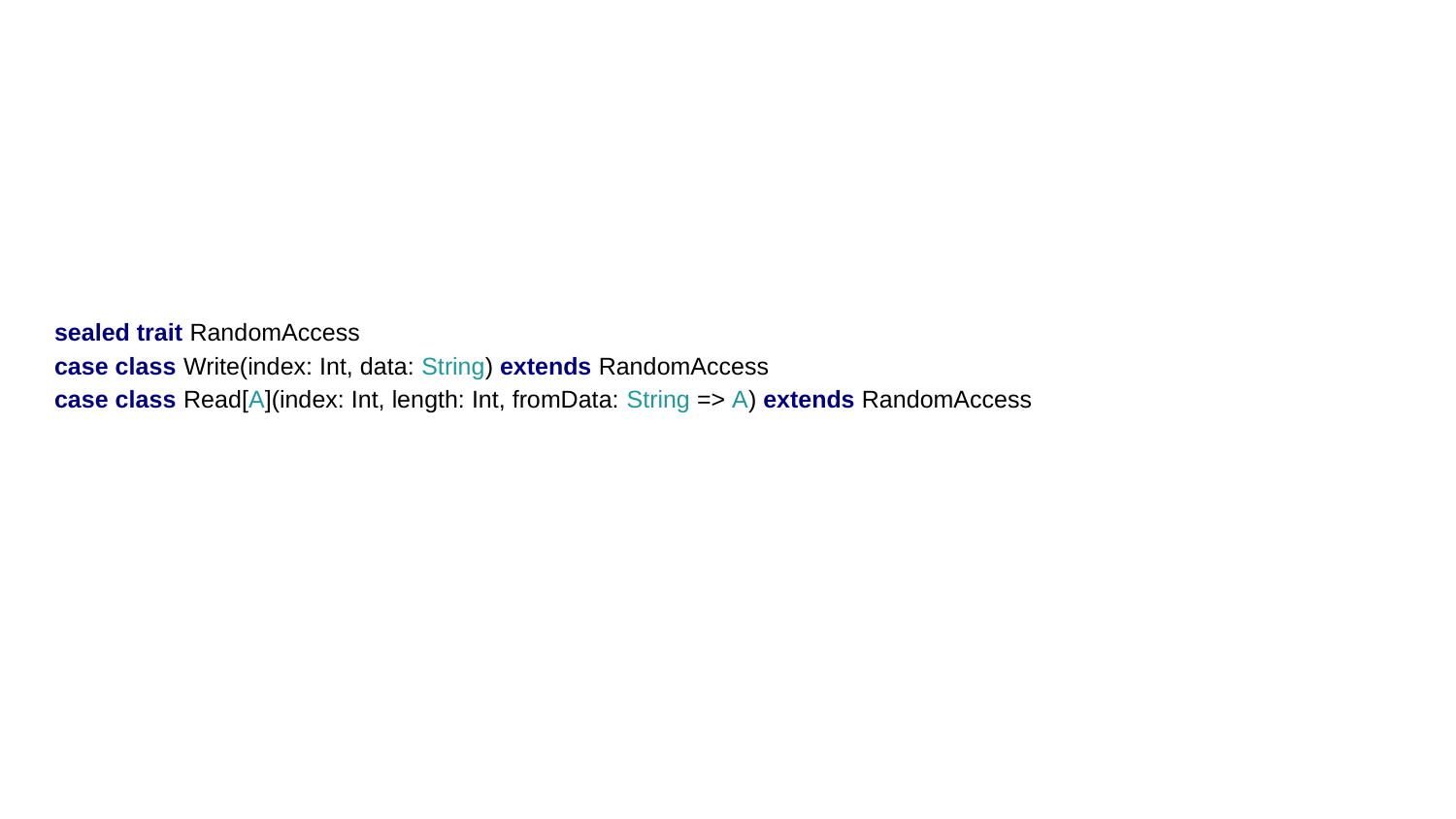

sealed trait RandomAccess
case class Write(index: Int, data: String) extends RandomAccess
case class Read[A](index: Int, length: Int, fromData: String => A) extends RandomAccess